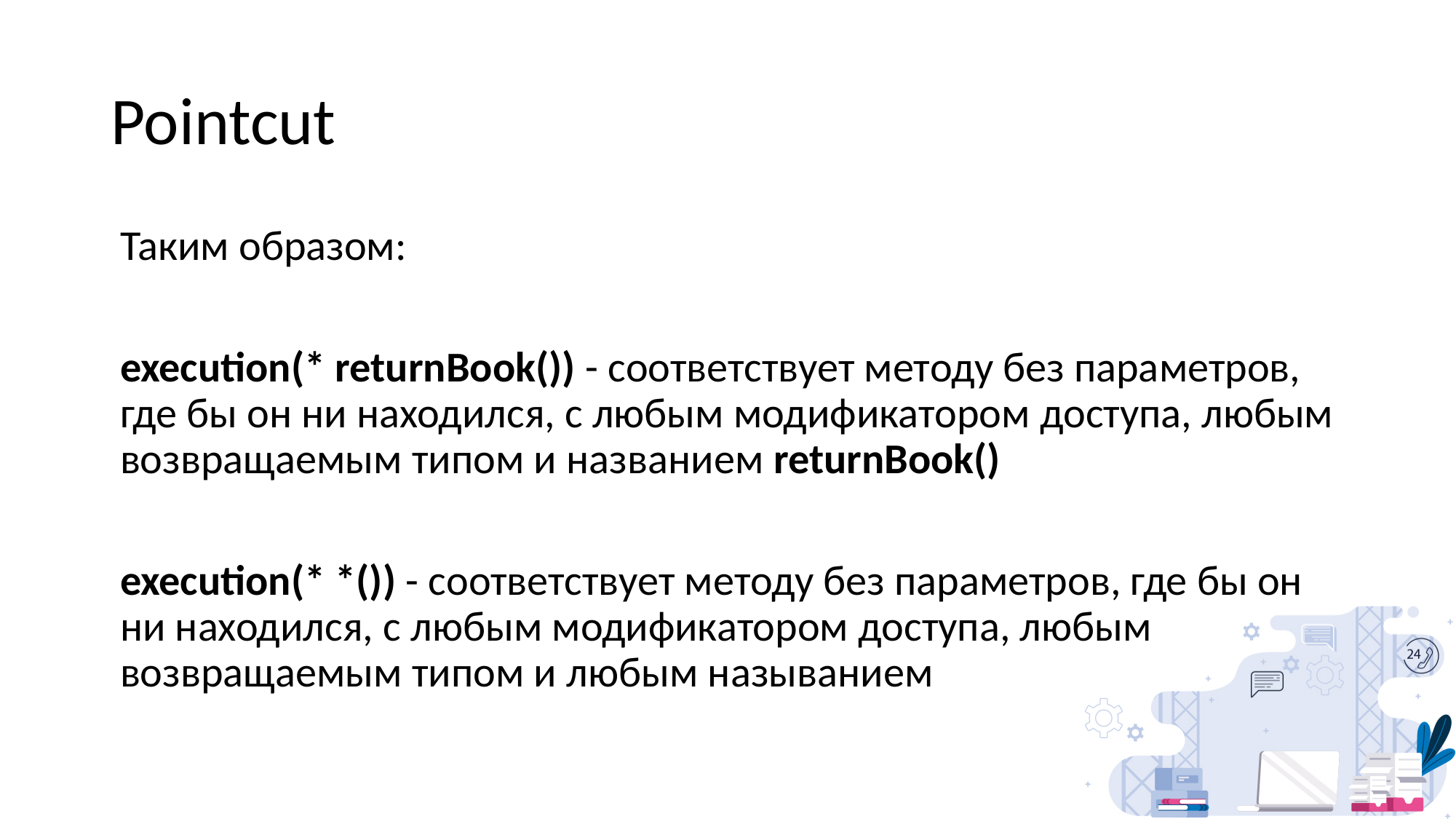

# Pointcut
Таким образом:

execution(* returnBook()) - соответствует методу без параметров, где бы он ни находился, с любым модификатором доступа, любым возвращаемым типом и названием returnBook()

execution(* *()) - соответствует методу без параметров, где бы он ни находился, с любым модификатором доступа, любым возвращаемым типом и любым называнием